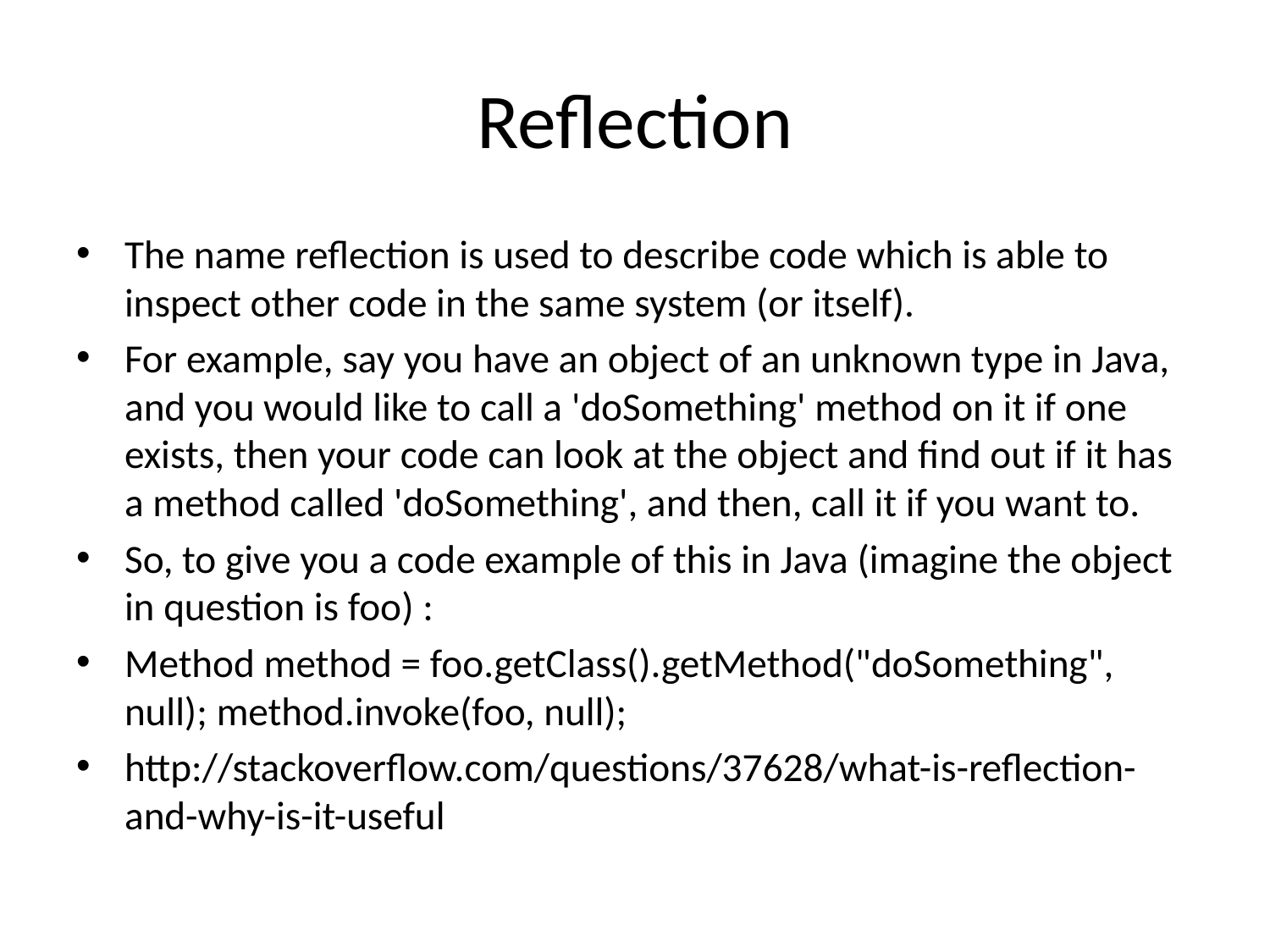

# Reflection
The name reflection is used to describe code which is able to inspect other code in the same system (or itself).
For example, say you have an object of an unknown type in Java, and you would like to call a 'doSomething' method on it if one exists, then your code can look at the object and find out if it has a method called 'doSomething', and then, call it if you want to.
So, to give you a code example of this in Java (imagine the object in question is foo) :
Method method = foo.getClass().getMethod("doSomething", null); method.invoke(foo, null);
http://stackoverflow.com/questions/37628/what-is-reflection-and-why-is-it-useful